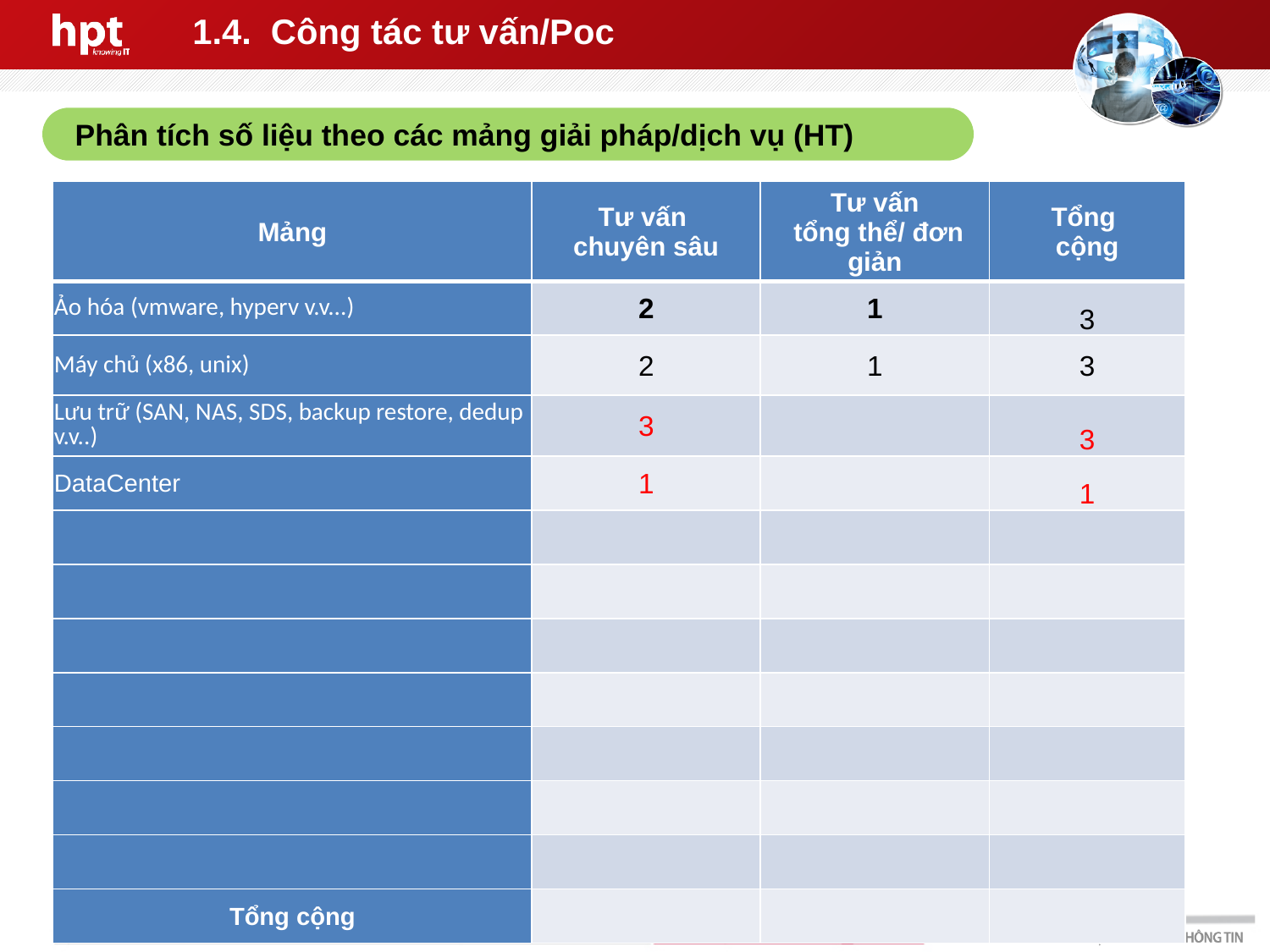

# 1.4.  Công tác tư vấn/Poc
Phân tích số liệu theo các mảng giải pháp/dịch vụ (HT)
| Mảng | Tư vấn chuyên sâu | Tư vấn tổng thể/ đơn giản | Tổng cộng |
| --- | --- | --- | --- |
| Ảo hóa (vmware, hyperv v.v...) | 2 | 1 | 3 |
| Máy chủ (x86, unix) | 2 | 1 | 3 |
| Lưu trữ (SAN, NAS, SDS, backup restore, dedup v.v..) | 3 |  | 3 |
| DataCenter | 1 |  | 1 |
|  |  |  |  |
|  |  |  |  |
|  |  |  |  |
|  |  |  |  |
|  |  |  |  |
|  |  |  |  |
|  |  |  |  |
| Tổng cộng |  |  |  |
Nhận xét:
- …..